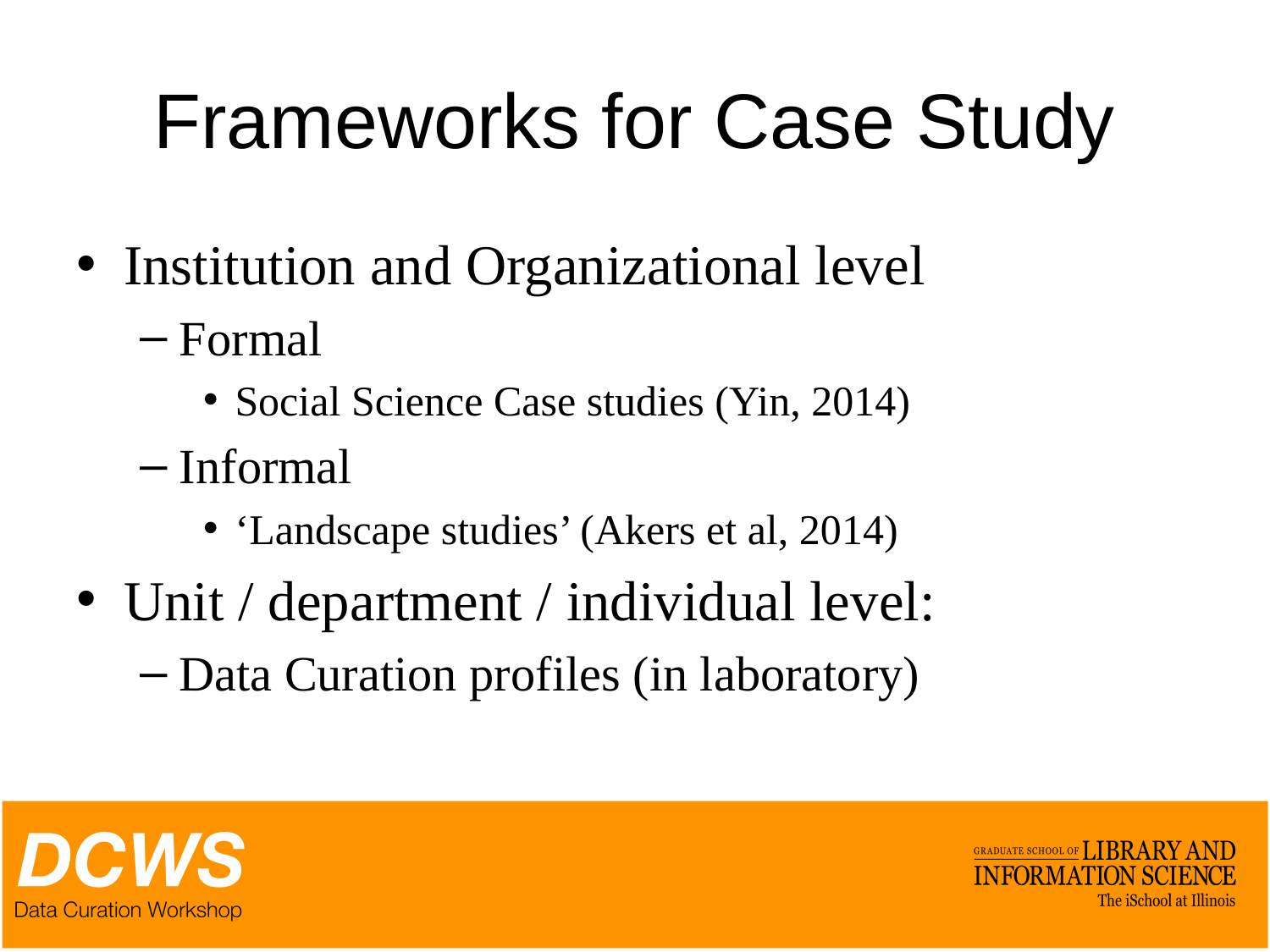

# Frameworks for Case Study
Institution and Organizational level
Formal
Social Science Case studies (Yin, 2014)
Informal
‘Landscape studies’ (Akers et al, 2014)
Unit / department / individual level:
Data Curation profiles (in laboratory)